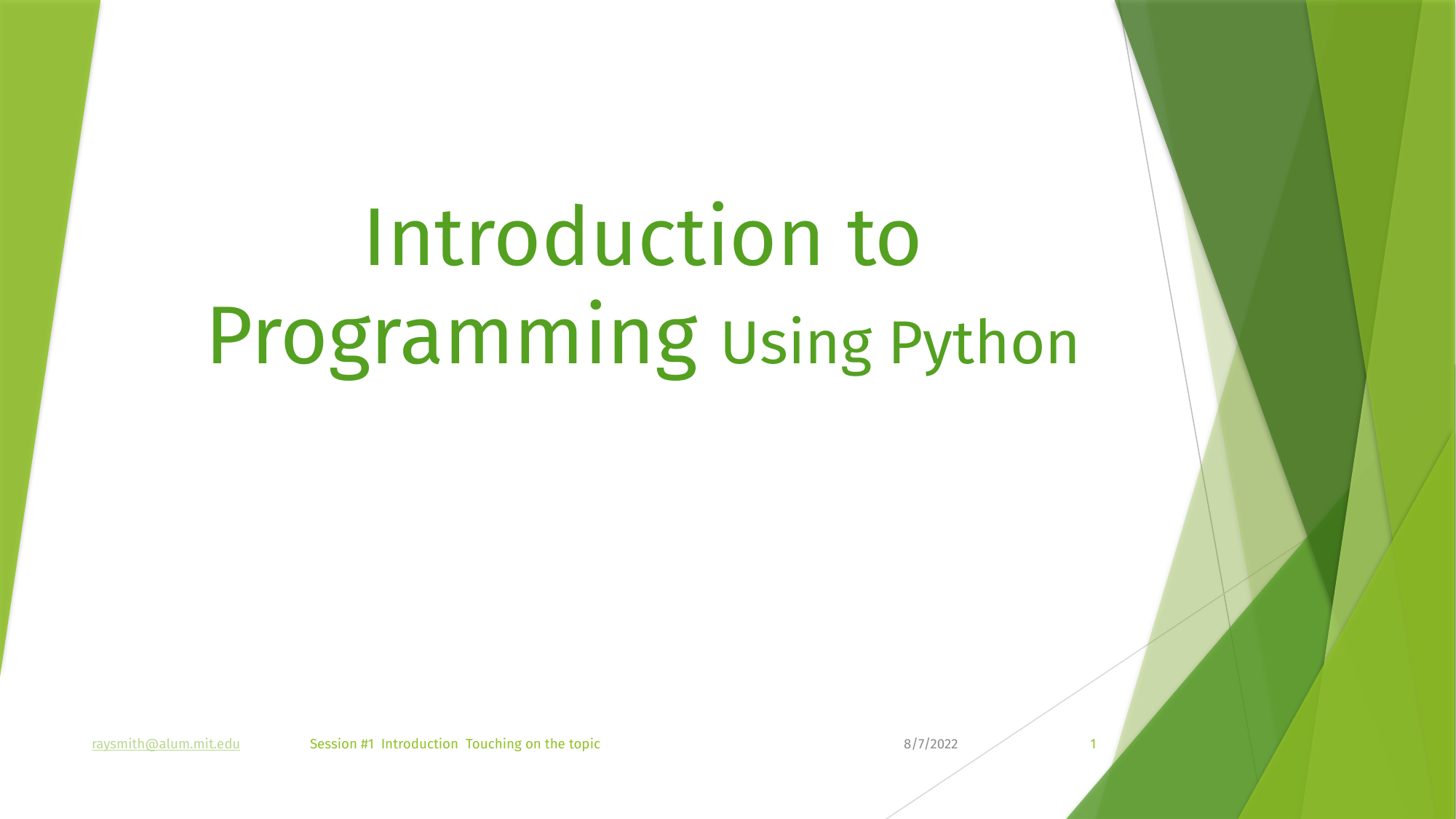

# Introduction to Programming Using Python
raysmith@alum.mit.edu	Session #1  Introduction  Touching on the topic
8/7/2022
1